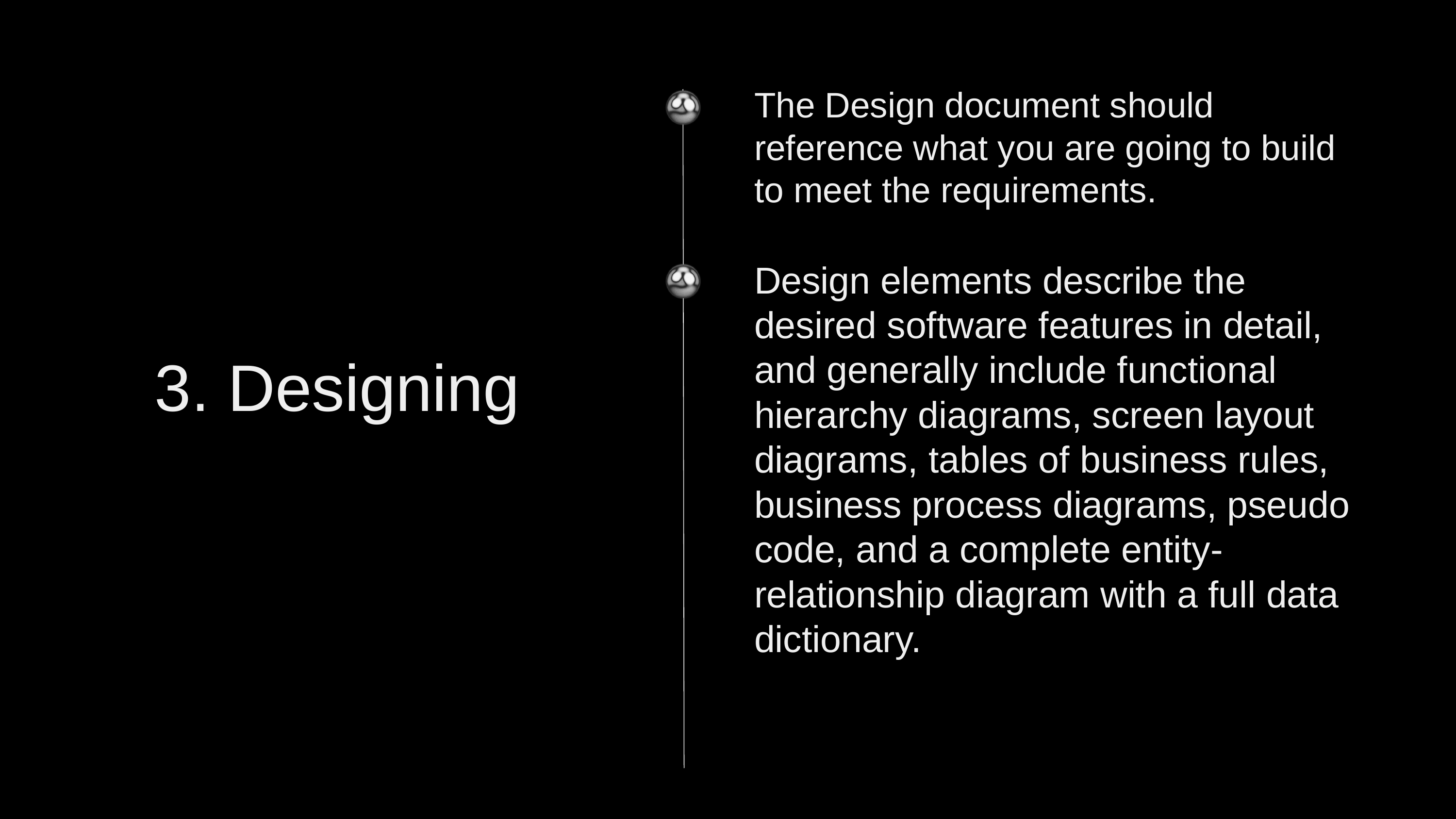

The Design document should reference what you are going to build to meet the requirements.

Design elements describe the desired software features in detail, and generally include functional hierarchy diagrams, screen layout diagrams, tables of business rules, business process diagrams, pseudo code, and a complete entity-relationship diagram with a full data dictionary.

3. Designing